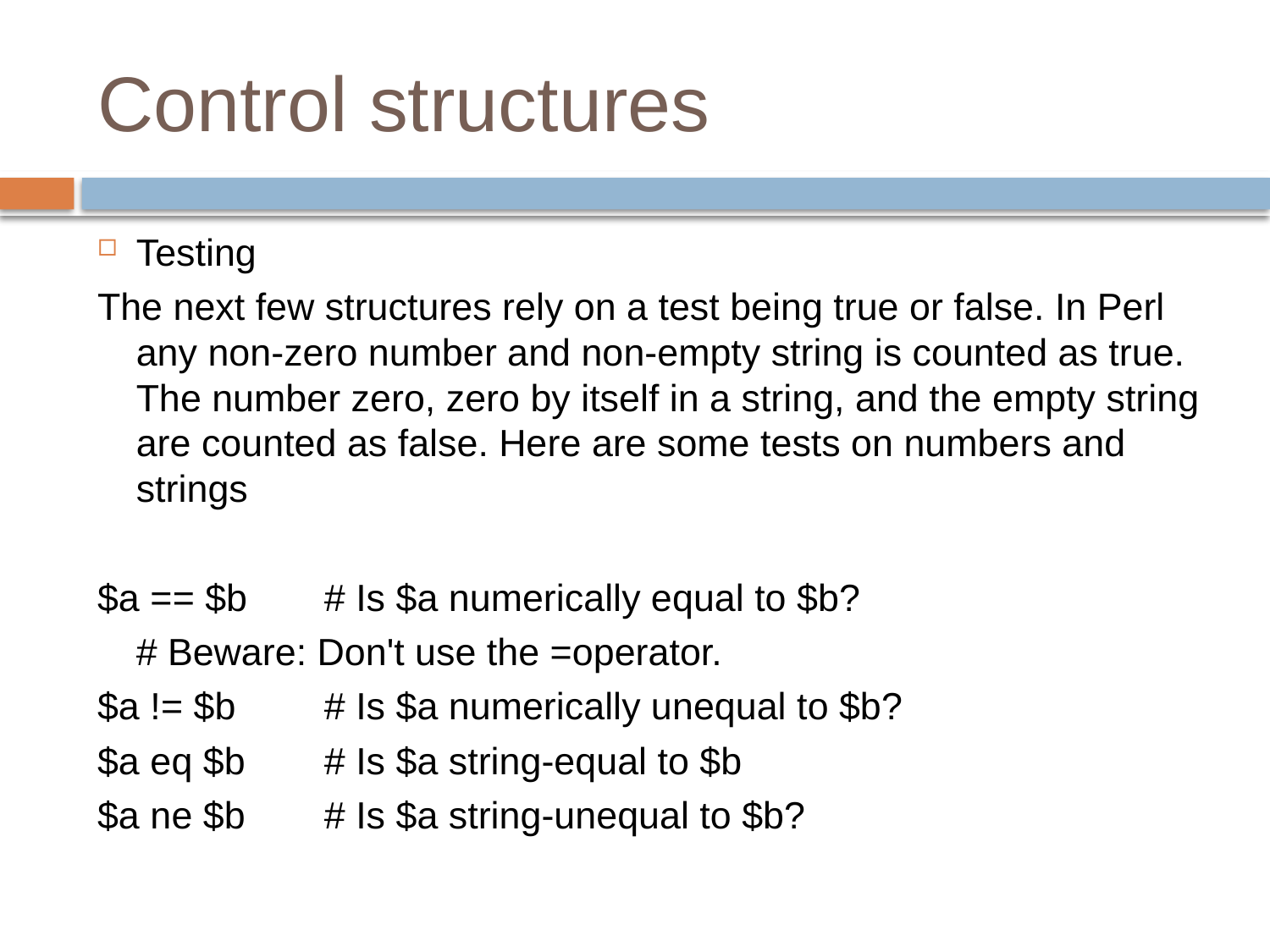

# Control structures
Testing
The next few structures rely on a test being true or false. In Perl any non-zero number and non-empty string is counted as true. The number zero, zero by itself in a string, and the empty string are counted as false. Here are some tests on numbers and strings

$a == $b 	# Is $a numerically equal to $b?
			# Beware: Don't use the =operator.
$a != $b	# Is $a numerically unequal to $b?
$a eq $b 	# Is $a string-equal to $b
$a ne $b 	# Is $a string-unequal to $b?